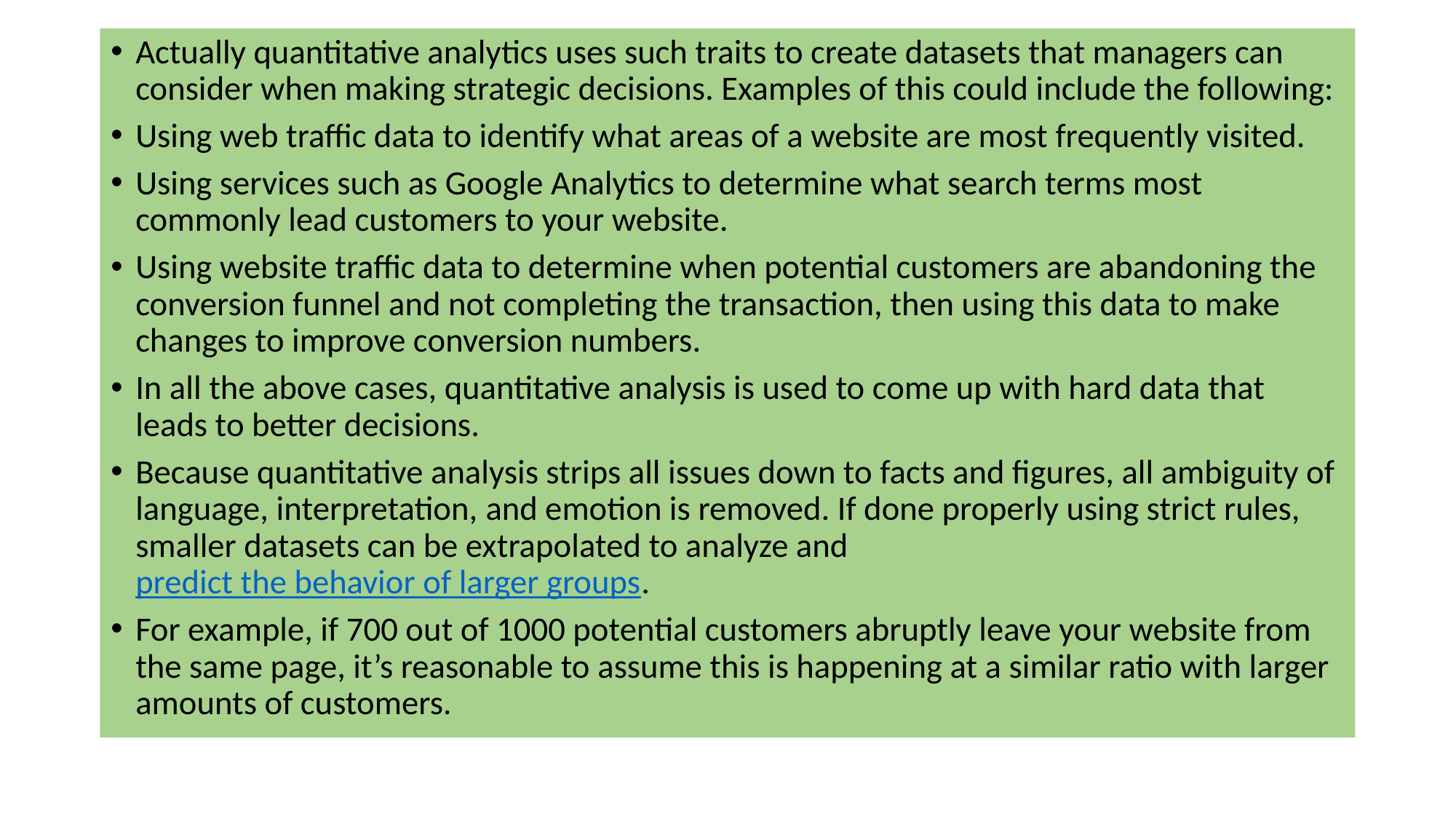

Actually quantitative analytics uses such traits to create datasets that managers can consider when making strategic decisions. Examples of this could include the following:
Using web traffic data to identify what areas of a website are most frequently visited.
Using services such as Google Analytics to determine what search terms most commonly lead customers to your website.
Using website traffic data to determine when potential customers are abandoning the conversion funnel and not completing the transaction, then using this data to make changes to improve conversion numbers.
In all the above cases, quantitative analysis is used to come up with hard data that leads to better decisions.
Because quantitative analysis strips all issues down to facts and figures, all ambiguity of language, interpretation, and emotion is removed. If done properly using strict rules, smaller datasets can be extrapolated to analyze and predict the behavior of larger groups.
For example, if 700 out of 1000 potential customers abruptly leave your website from the same page, it’s reasonable to assume this is happening at a similar ratio with larger amounts of customers.